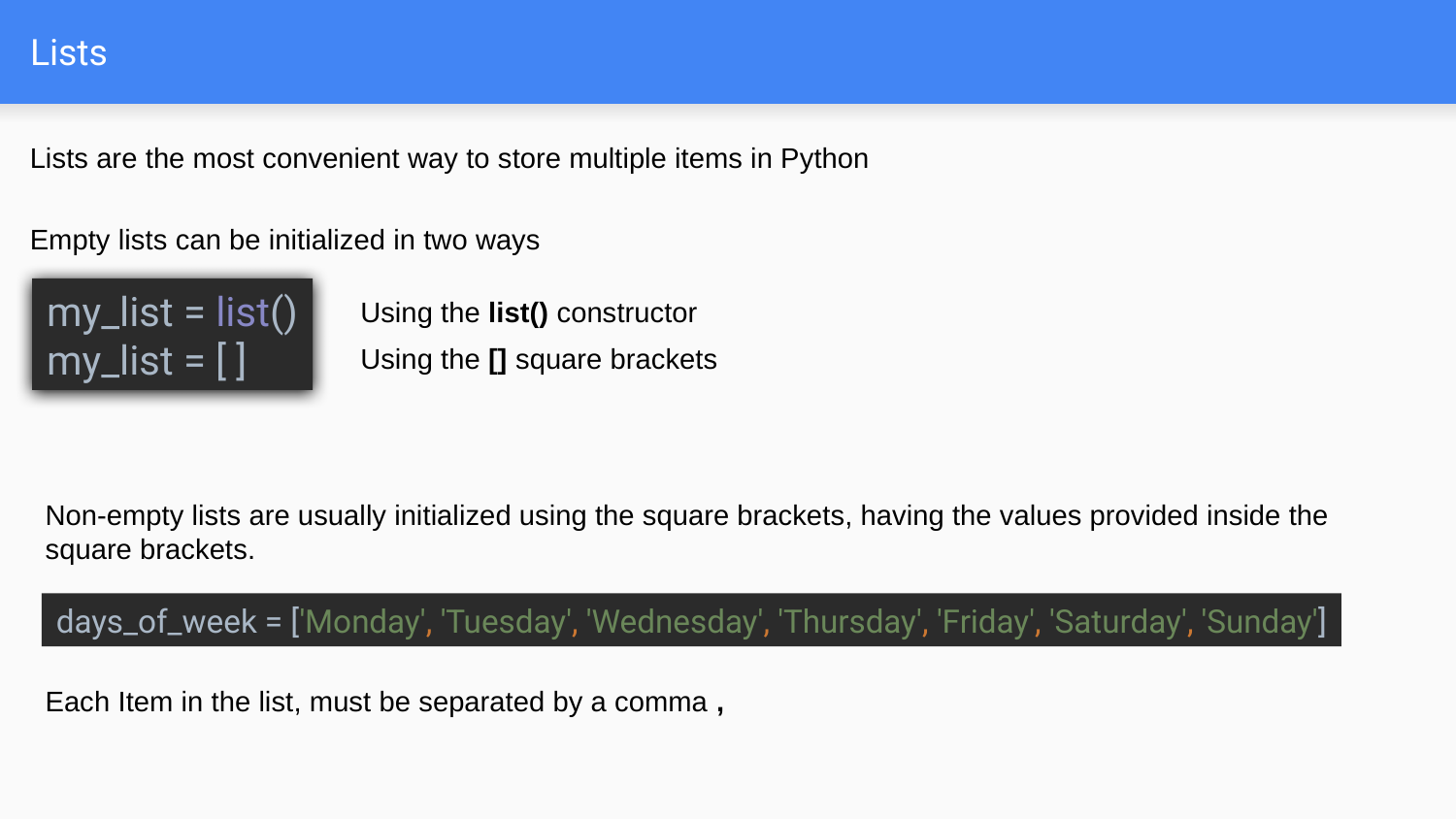

# Lists
Lists are the most convenient way to store multiple items in Python
Empty lists can be initialized in two ways
my_list = list()
my_list = [ ]
Using the list() constructor
Using the [] square brackets
Non-empty lists are usually initialized using the square brackets, having the values provided inside the square brackets.
days_of_week = ['Monday', 'Tuesday', 'Wednesday', 'Thursday', 'Friday', 'Saturday', 'Sunday']
Each Item in the list, must be separated by a comma ,